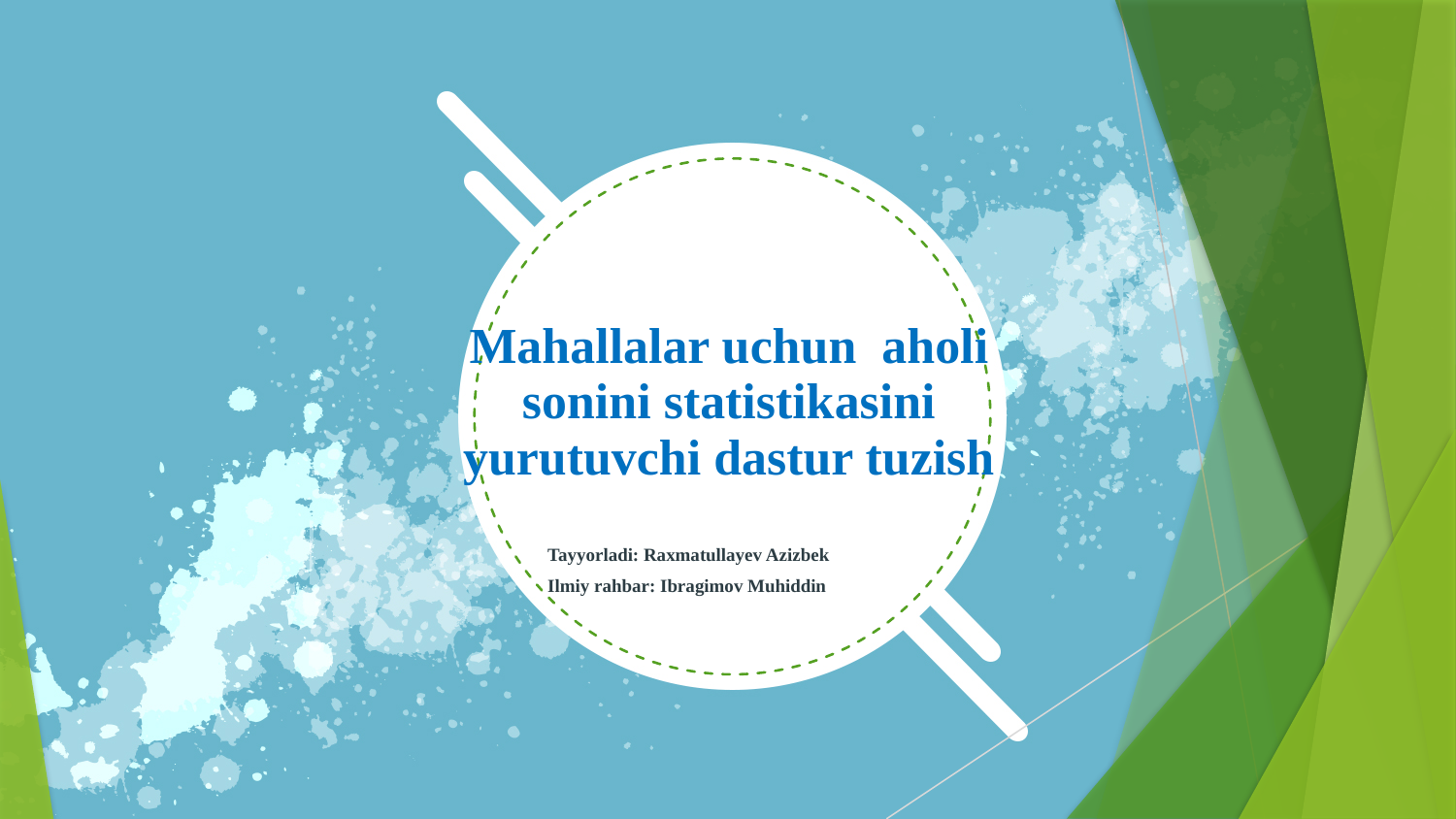

Mahallalar uchun  aholi sonini statistikasini yurutuvchi dastur tuzish
Tayyorladi: Raxmatullayev Azizbek
Ilmiy rahbar: Ibragimov Muhiddin